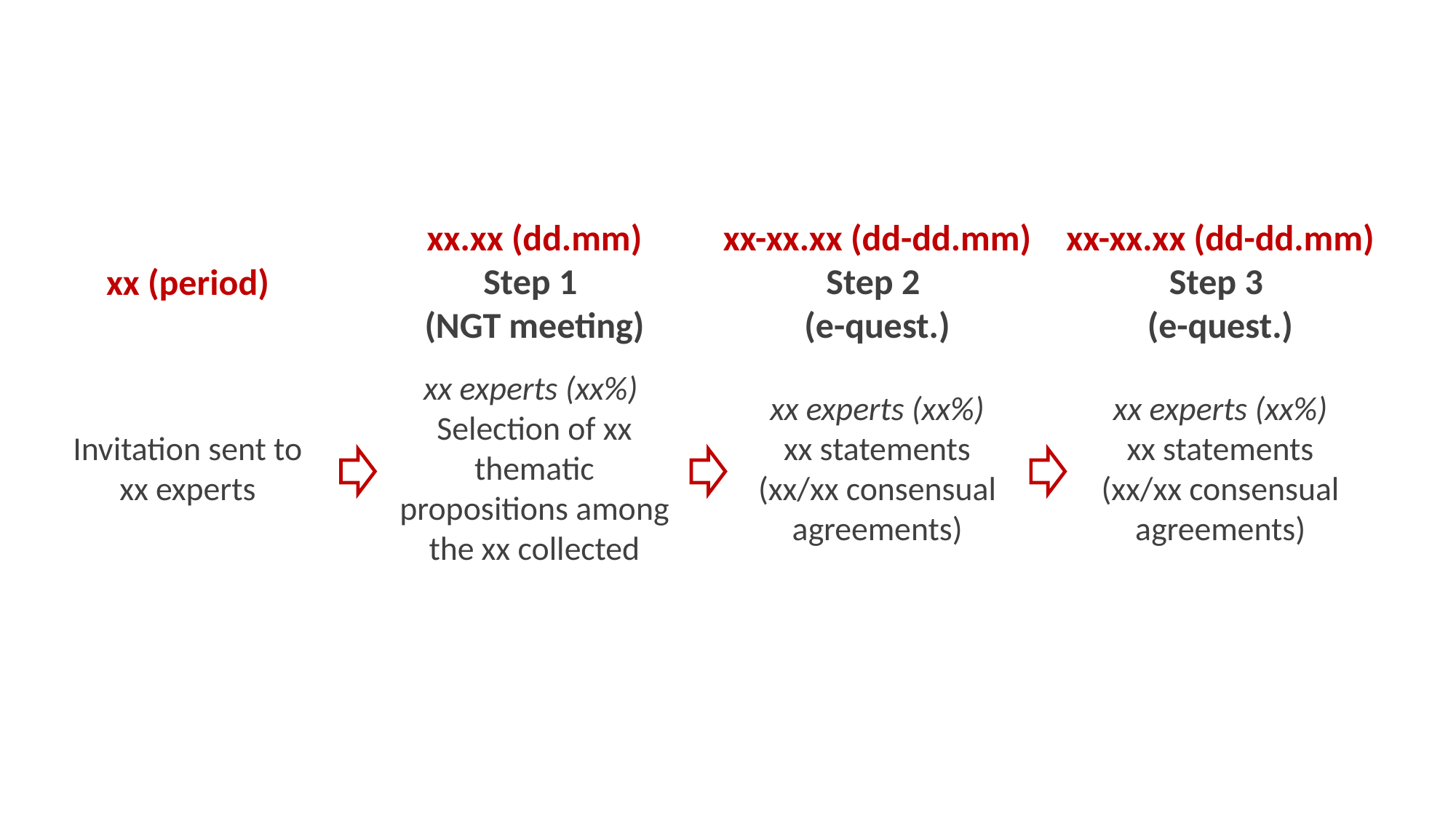

xx.xx (dd.mm)
Step 1
(NGT meeting)
xx-xx.xx (dd-dd.mm)
Step 2
(e-quest.)
xx-xx.xx (dd-dd.mm)
Step 3
(e-quest.)
xx (period)
xx experts (xx%)
Selection of xx thematic propositions among the xx collected
xx experts (xx%)
xx statements
(xx/xx consensual agreements)
xx experts (xx%)
xx statements
(xx/xx consensual agreements)
Invitation sent to xx experts